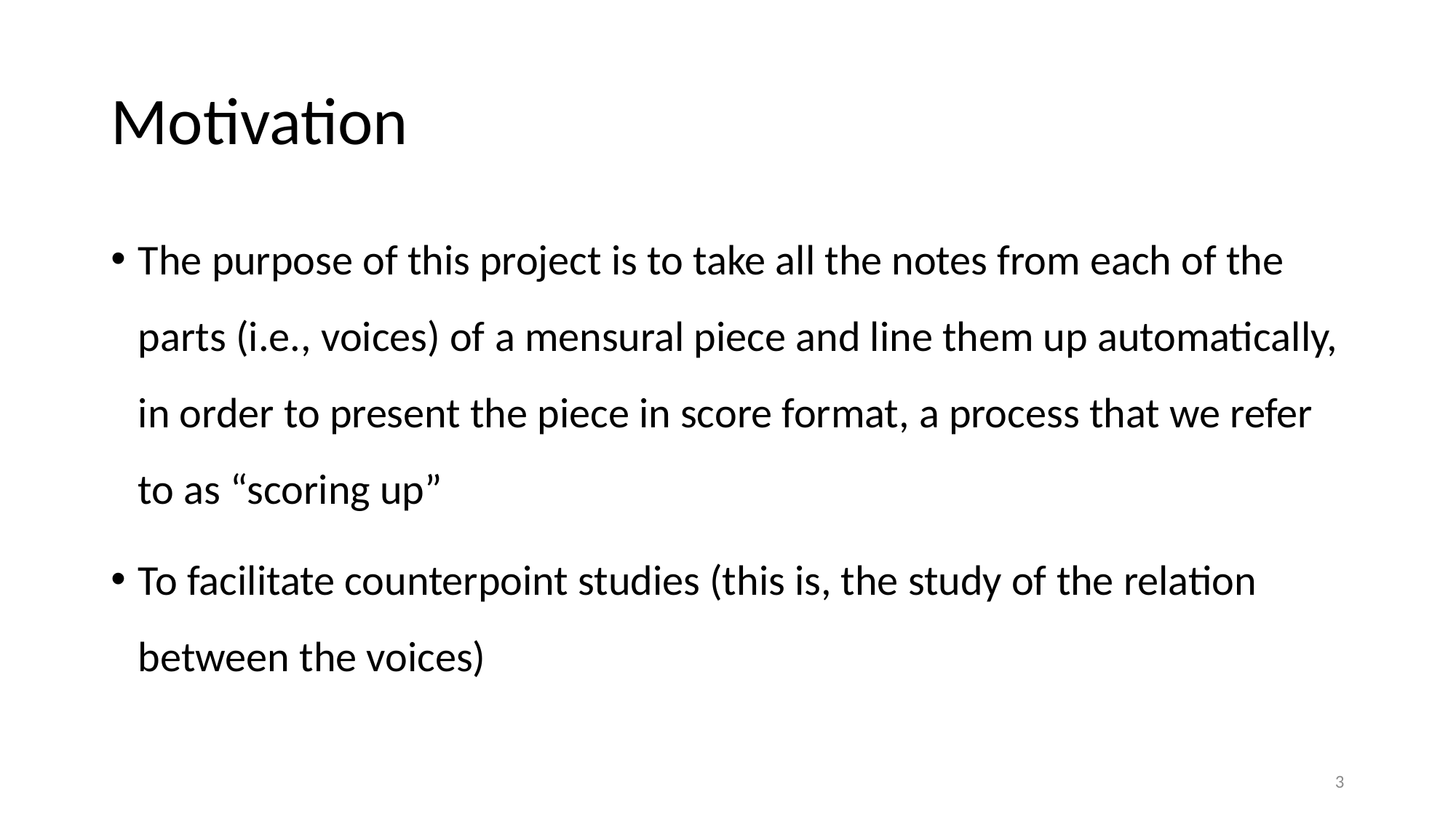

# Motivation
The purpose of this project is to take all the notes from each of the parts (i.e., voices) of a mensural piece and line them up automatically, in order to present the piece in score format, a process that we refer to as “scoring up”
To facilitate counterpoint studies (this is, the study of the relation between the voices)
3